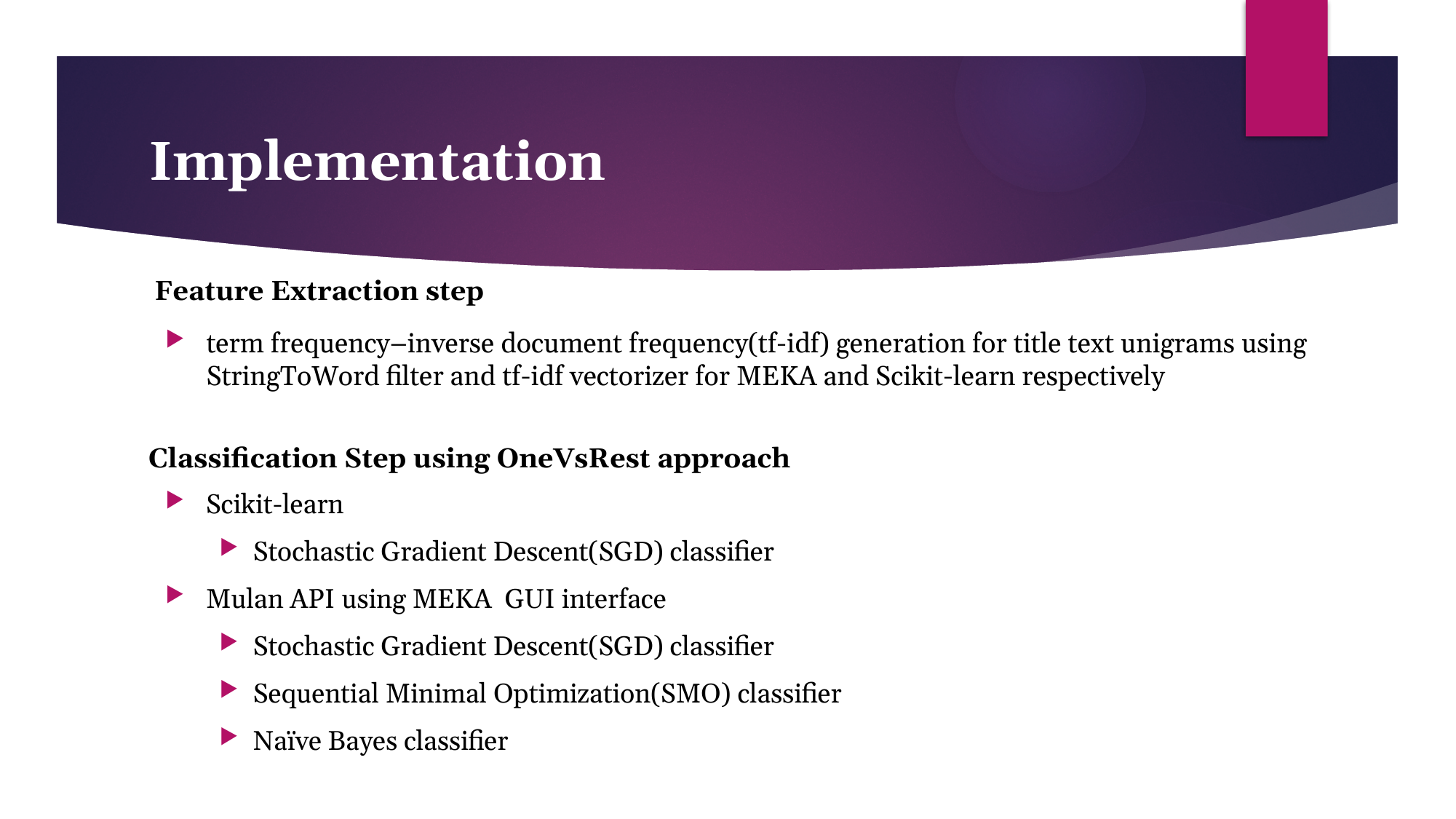

# Implementation
Feature Extraction step
term frequency–inverse document frequency(tf-idf) generation for title text unigrams using StringToWord filter and tf-idf vectorizer for MEKA and Scikit-learn respectively
Classification Step using OneVsRest approach
Scikit-learn
Stochastic Gradient Descent(SGD) classifier
Mulan API using MEKA  GUI interface
Stochastic Gradient Descent(SGD) classifier
Sequential Minimal Optimization(SMO) classifier
Naïve Bayes classifier